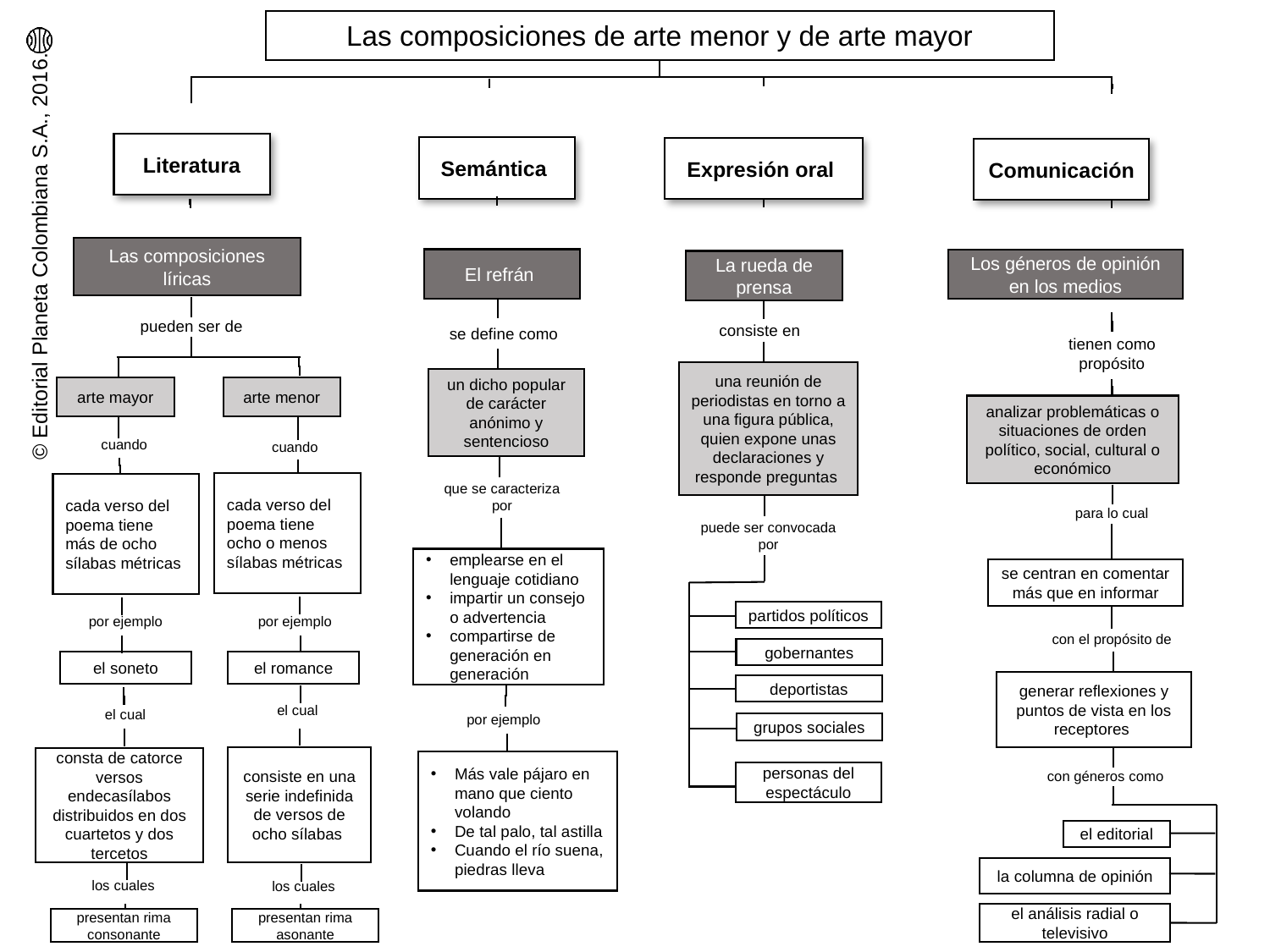

Las composiciones de arte menor y de arte mayor
Literatura
Semántica
Expresión oral
Comunicación
Las composiciones líricas
El refrán
Los géneros de opinión en los medios
La rueda de prensa
pueden ser de
consiste en
se define como
tienen como propósito
una reunión de periodistas en torno a una figura pública, quien expone unas declaraciones y responde preguntas
un dicho popular de carácter anónimo y sentencioso
arte menor
arte mayor
analizar problemáticas o situaciones de orden político, social, cultural o económico
cuando
cuando
cada verso del poema tiene ocho o menos sílabas métricas
cada verso del poema tiene más de ocho sílabas métricas
que se caracteriza por
para lo cual
puede ser convocada por

emplearse en el lenguaje cotidiano
impartir un consejo o advertencia
compartirse de generación en generación

se centran en comentar más que en informar
partidos políticos
por ejemplo
por ejemplo
con el propósito de
gobernantes

el soneto

el romance

generar reflexiones y puntos de vista en los receptores
deportistas
el cual
el cual
por ejemplo
grupos sociales
consiste en una serie indefinida de versos de ocho sílabas
consta de catorce versos endecasílabos distribuidos en dos cuartetos y dos tercetos
Más vale pájaro en mano que ciento volando
De tal palo, tal astilla
Cuando el río suena, piedras lleva
con géneros como
personas del espectáculo
el editorial
la columna de opinión
los cuales
los cuales
el análisis radial o televisivo
presentan rima consonante
presentan rima asonante